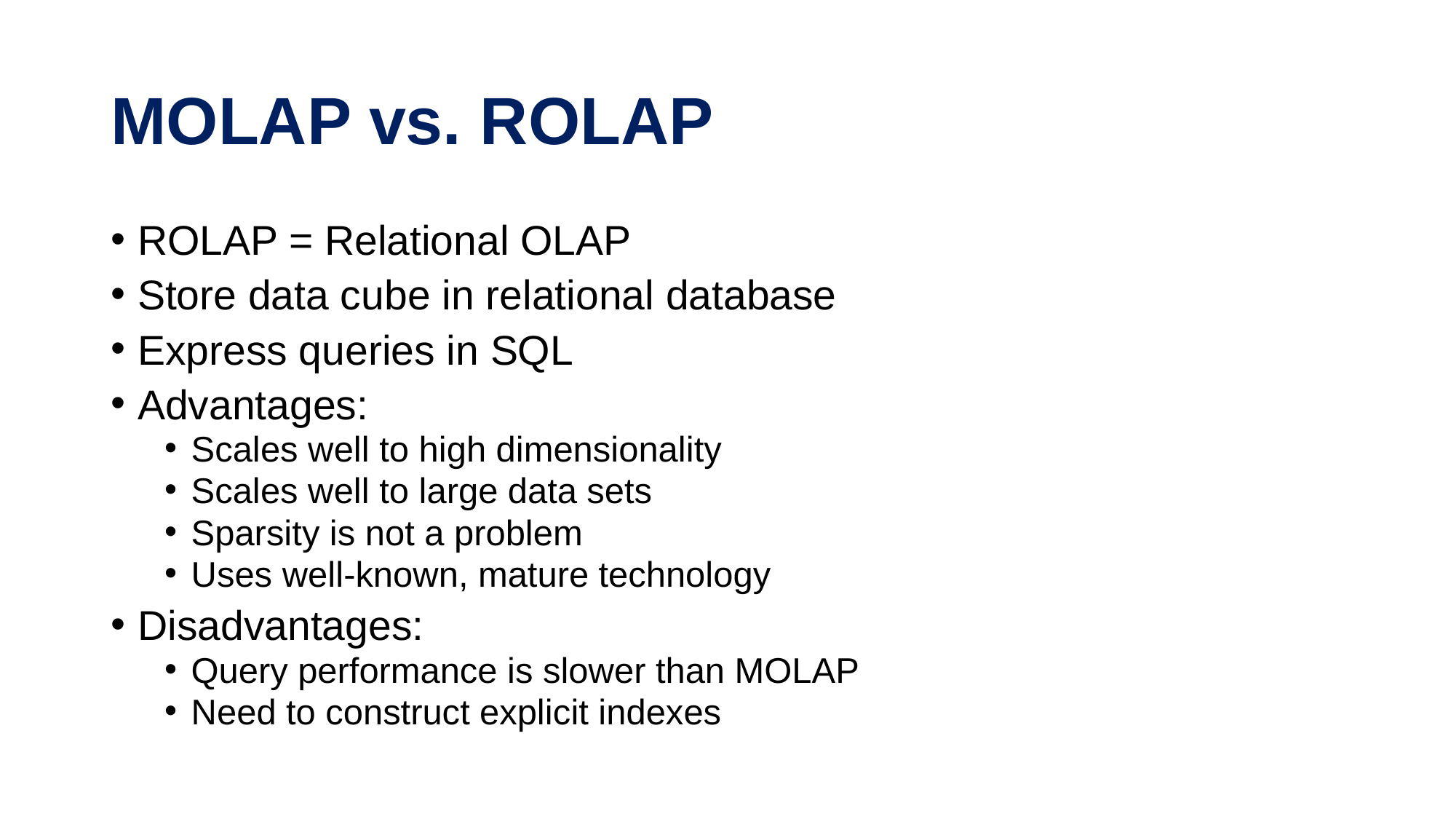

# MOLAP vs. ROLAP
ROLAP = Relational OLAP
Store data cube in relational database
Express queries in SQL
Advantages:
Scales well to high dimensionality
Scales well to large data sets
Sparsity is not a problem
Uses well-known, mature technology
Disadvantages:
Query performance is slower than MOLAP
Need to construct explicit indexes